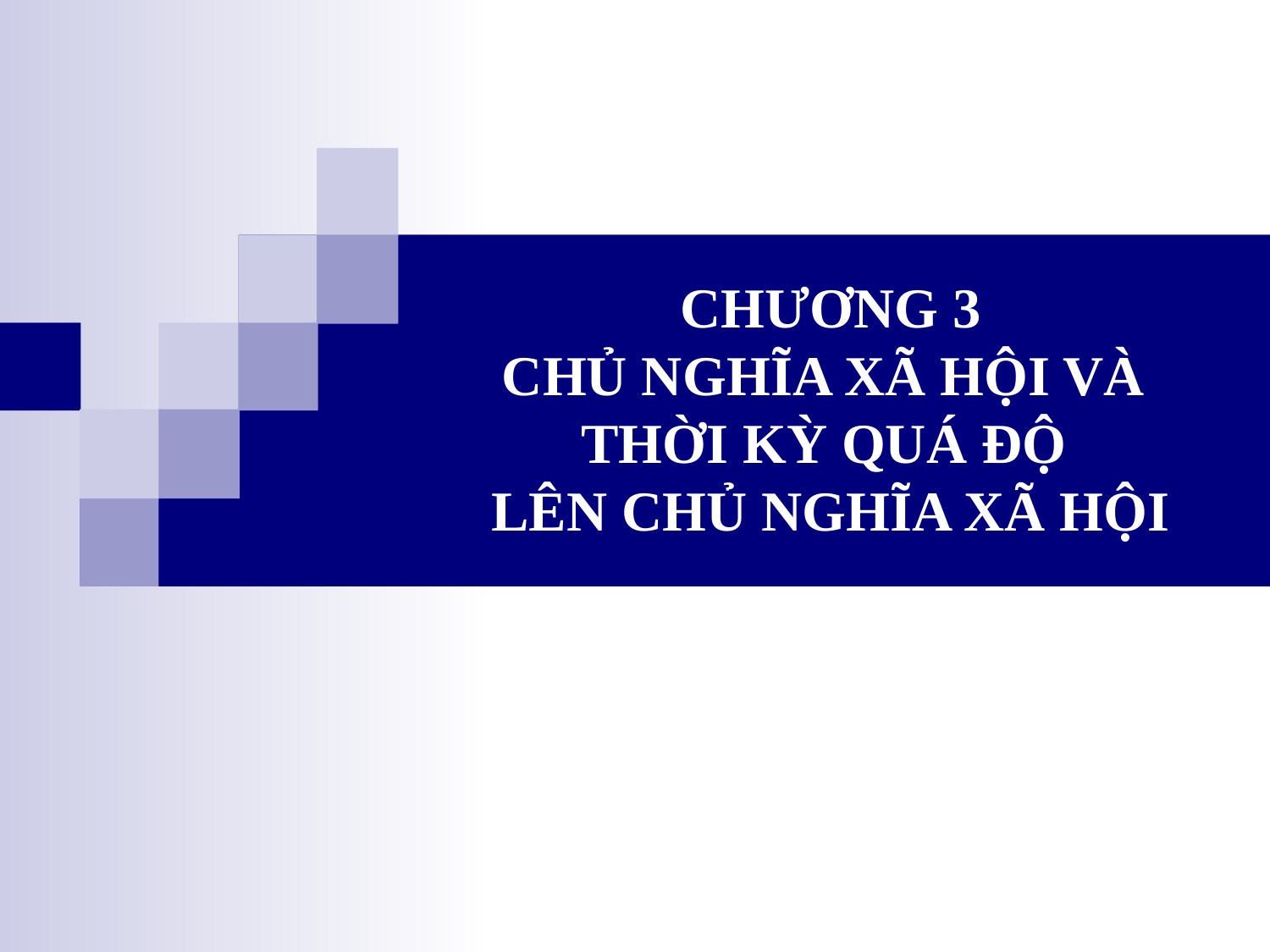

# CHƯƠNG 3 CHỦ NGHĨA XÃ HỘI VÀ THỜI KỲ QUÁ ĐỘ LÊN CHỦ NGHĨA XÃ HỘI